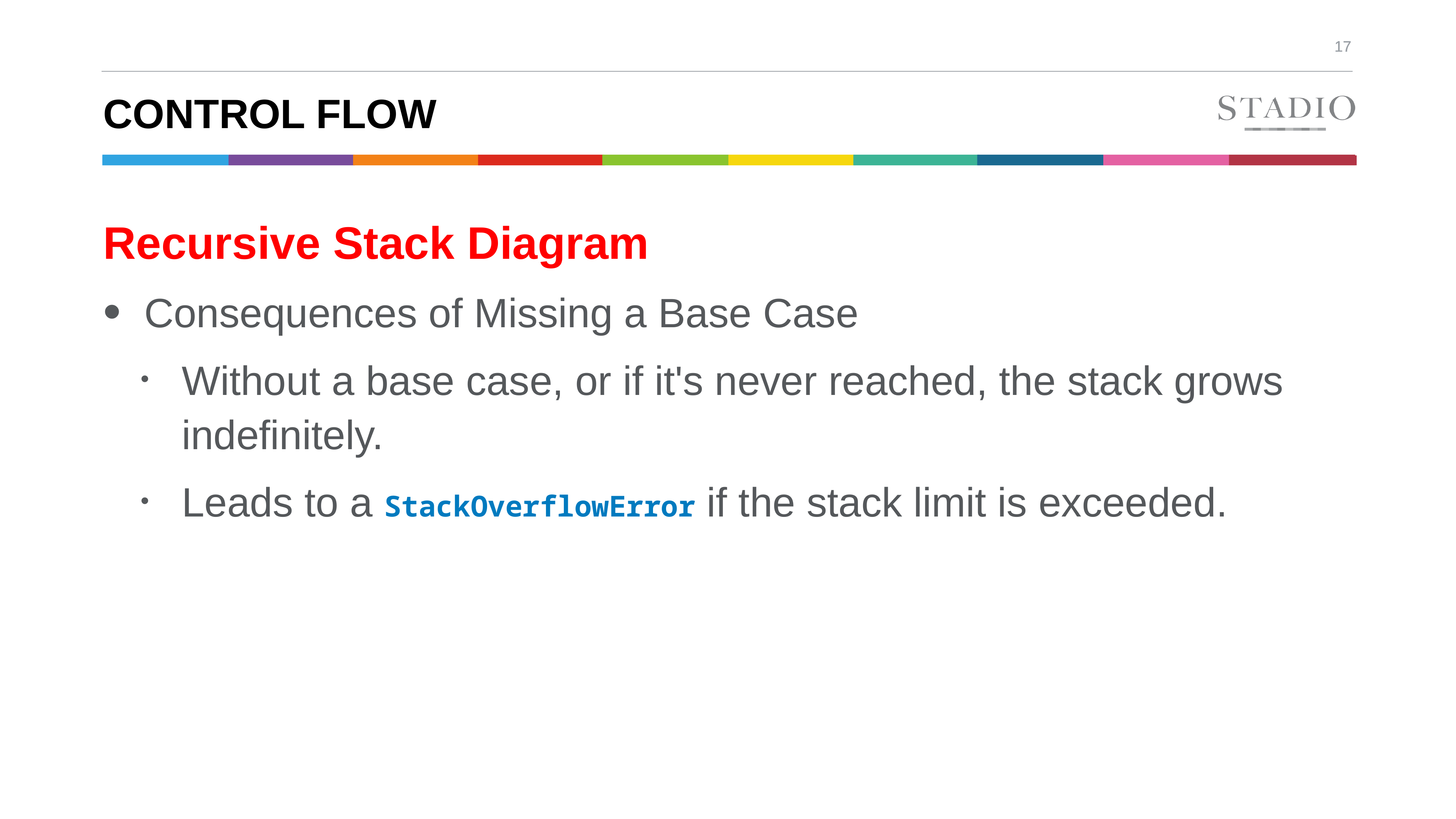

# Control flow

Recursive Stack Diagram
Consequences of Missing a Base Case
Without a base case, or if it's never reached, the stack grows indefinitely.
Leads to a StackOverflowError if the stack limit is exceeded.